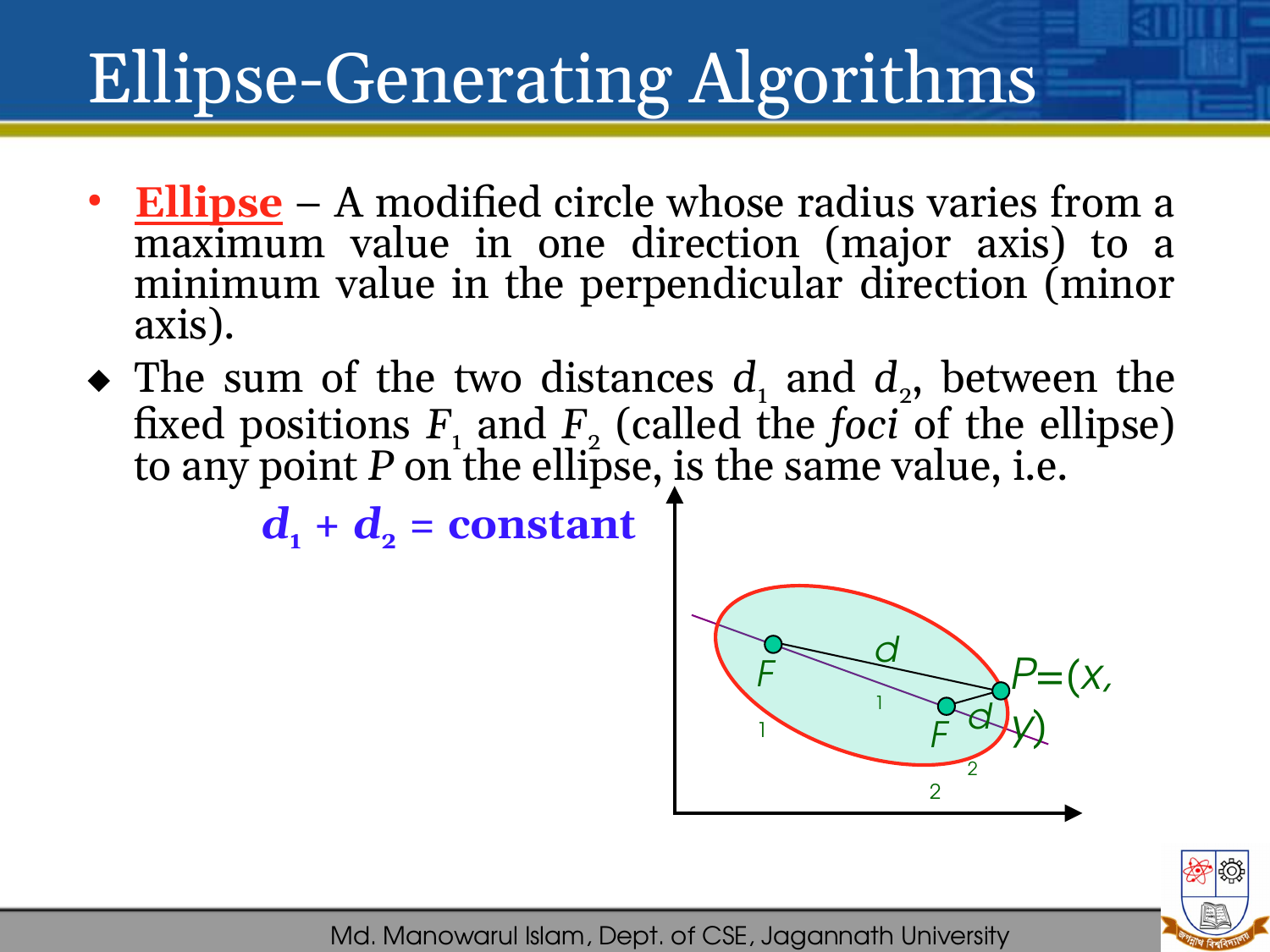

# Ellipse-Generating Algorithms
Ellipse – A modified circle whose radius varies from a maximum value in one direction (major axis) to a minimum value in the perpendicular direction (minor axis).
The sum of the two distances d1 and d2, between the fixed positions F1 and F2 (called the foci of the ellipse) to any point P on the ellipse, is the same value, i.e.
		d1 + d2 = constant

d1

P=(x,y)
F1

d2

F2